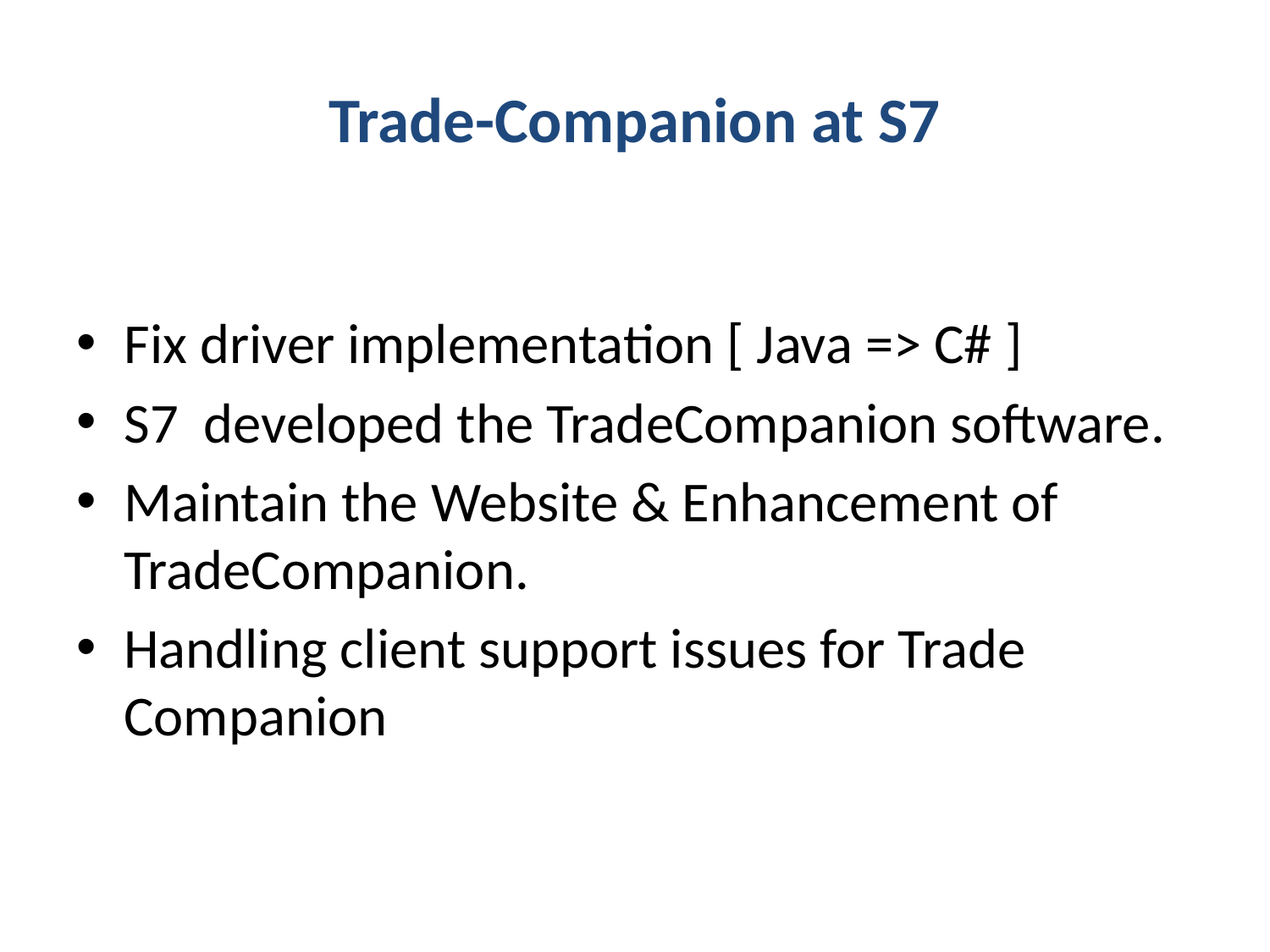

# Trade-Companion at S7

Fix driver implementation [ Java => C# ]
S7  developed the TradeCompanion software.
Maintain the Website & Enhancement of TradeCompanion.
Handling client support issues for Trade Companion